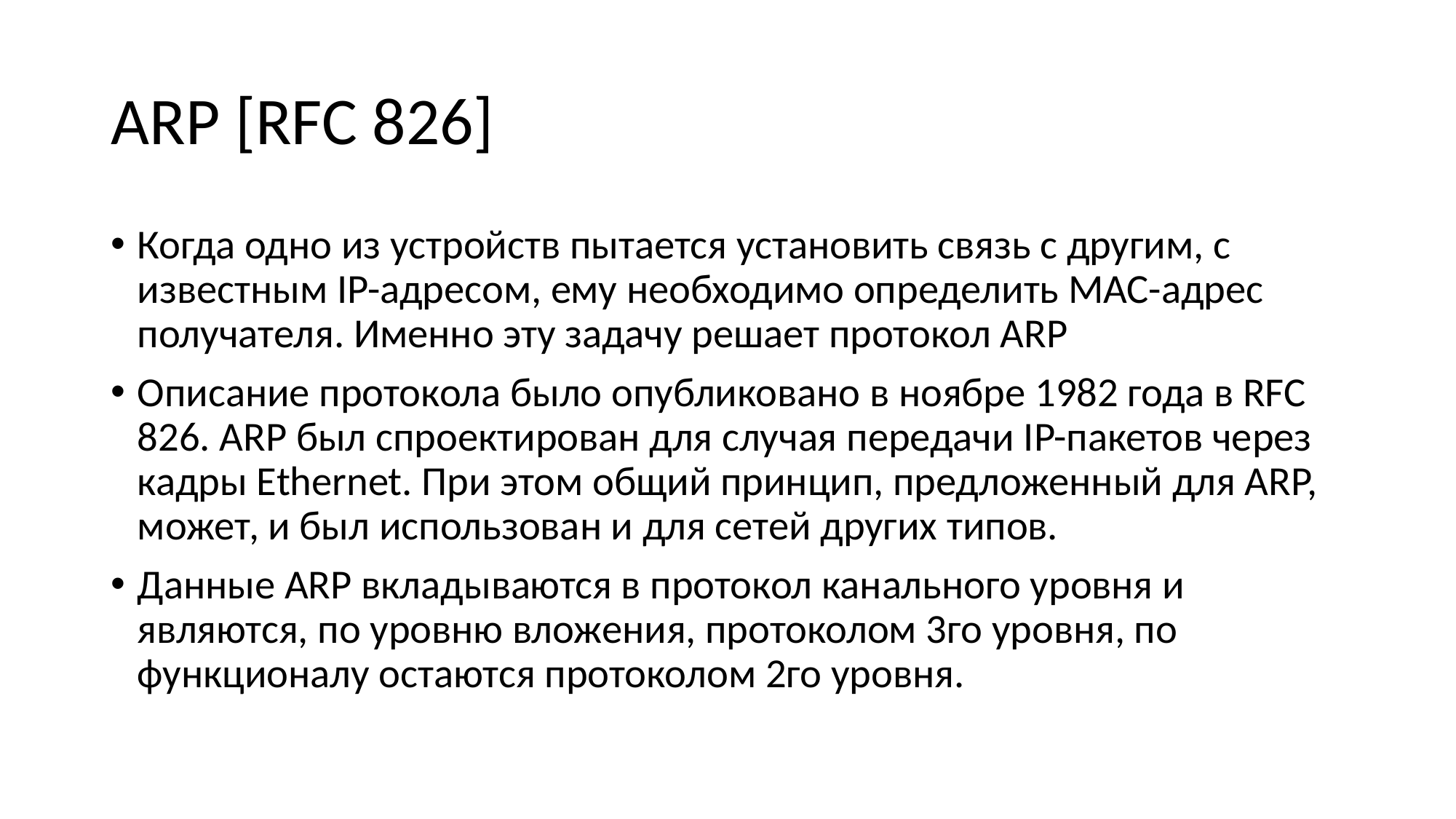

# ARP [RFC 826]
Когда одно из устройств пытается установить связь с другим, с известным IP-адресом, ему необходимо определить MAC-адрес получателя. Именно эту задачу решает протокол ARP
Описание протокола было опубликовано в ноябре 1982 года в RFC 826. ARP был спроектирован для случая передачи IP-пакетов через кадры Ethernet. При этом общий принцип, предложенный для ARP, может, и был использован и для сетей других типов.
Данные ARP вкладываются в протокол канального уровня и являются, по уровню вложения, протоколом 3го уровня, по функционалу остаются протоколом 2го уровня.